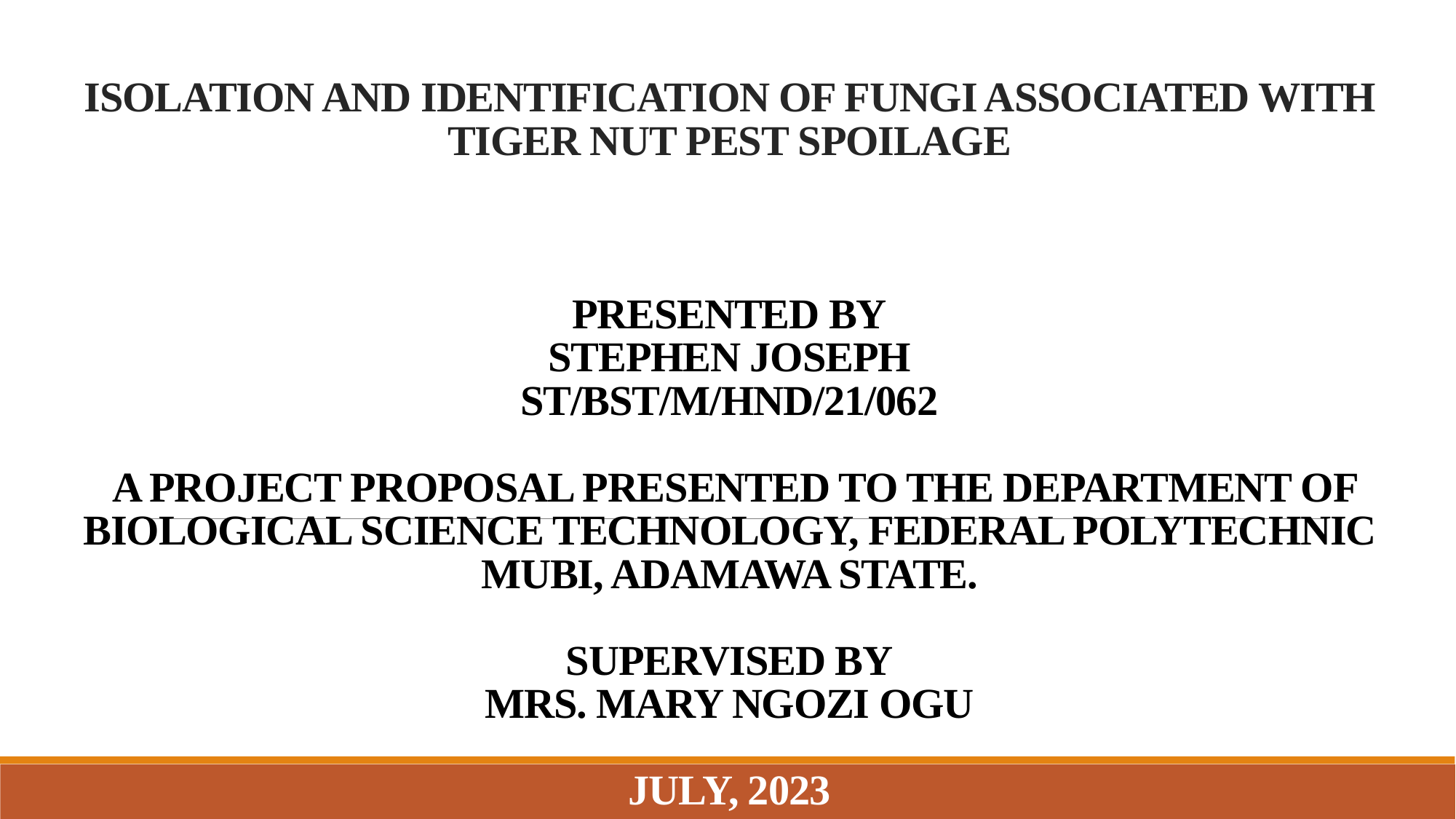

# ISOLATION AND IDENTIFICATION OF FUNGI ASSOCIATED WITH TIGER NUT PEST SPOILAGE   PRESENTED BY STEPHEN JOSEPH ST/BST/M/HND/21/062    A PROJECT PROPOSAL PRESENTED TO THE DEPARTMENT OF BIOLOGICAL SCIENCE TECHNOLOGY, FEDERAL POLYTECHNIC MUBI, ADAMAWA STATE.   SUPERVISED BY MRS. MARY NGOZI OGU   JULY, 2023